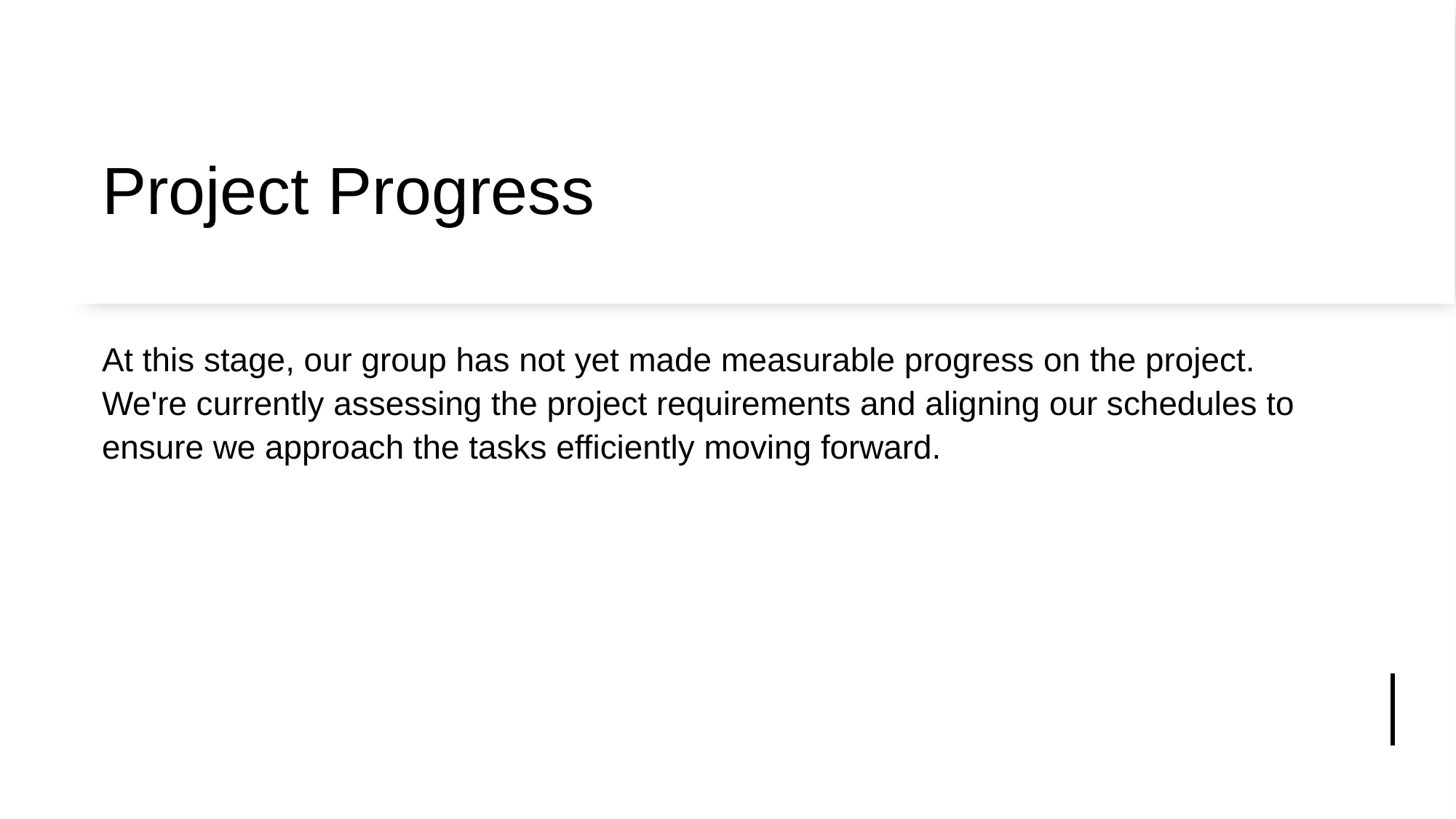

# Project Progress
At this stage, our group has not yet made measurable progress on the project. We're currently assessing the project requirements and aligning our schedules to ensure we approach the tasks efficiently moving forward.